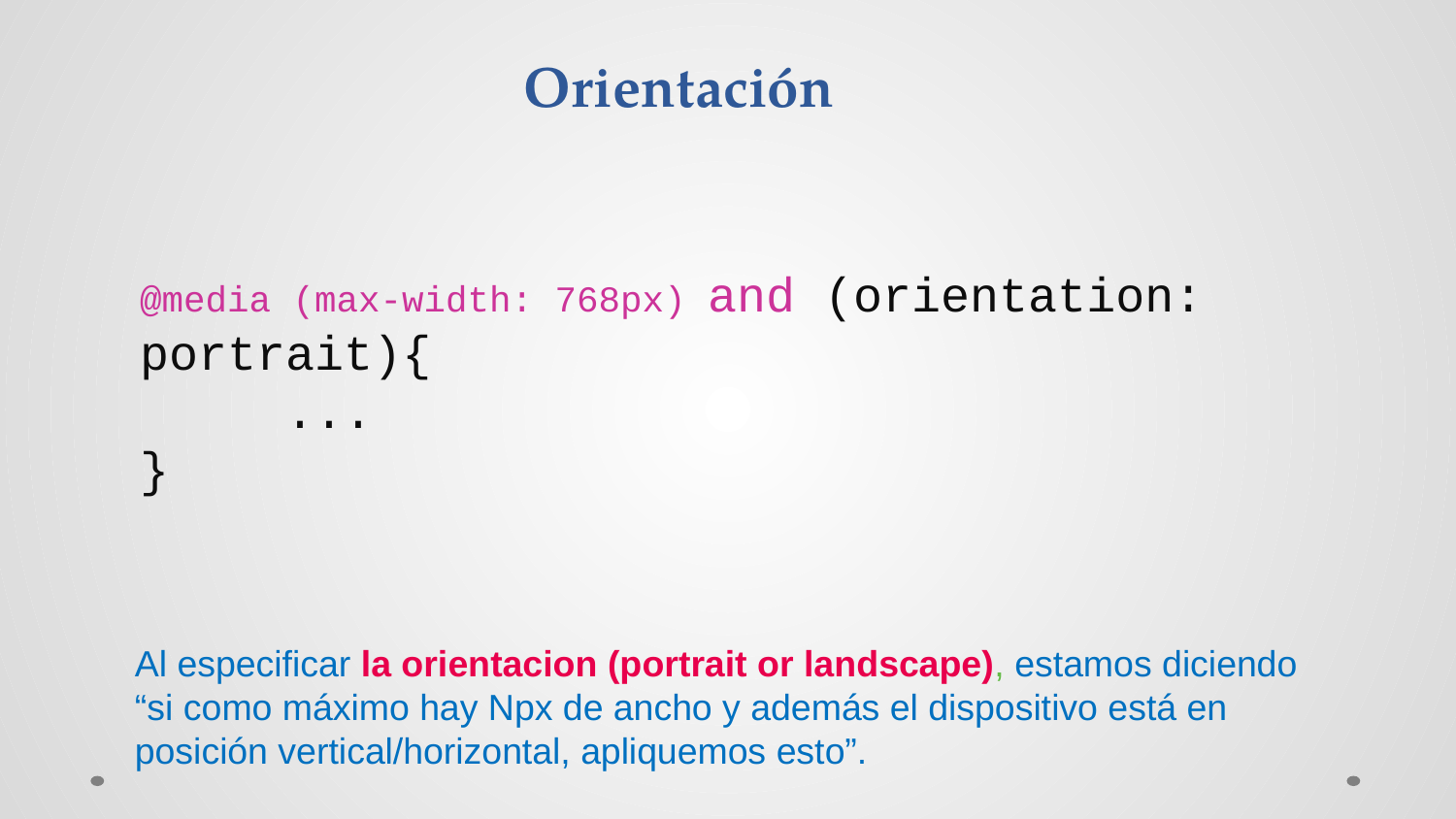

Orientación
@media (max-width: 768px) and (orientation: portrait){
	...
}
Al especificar la orientacion (portrait or landscape), estamos diciendo “si como máximo hay Npx de ancho y además el dispositivo está en posición vertical/horizontal, apliquemos esto”.